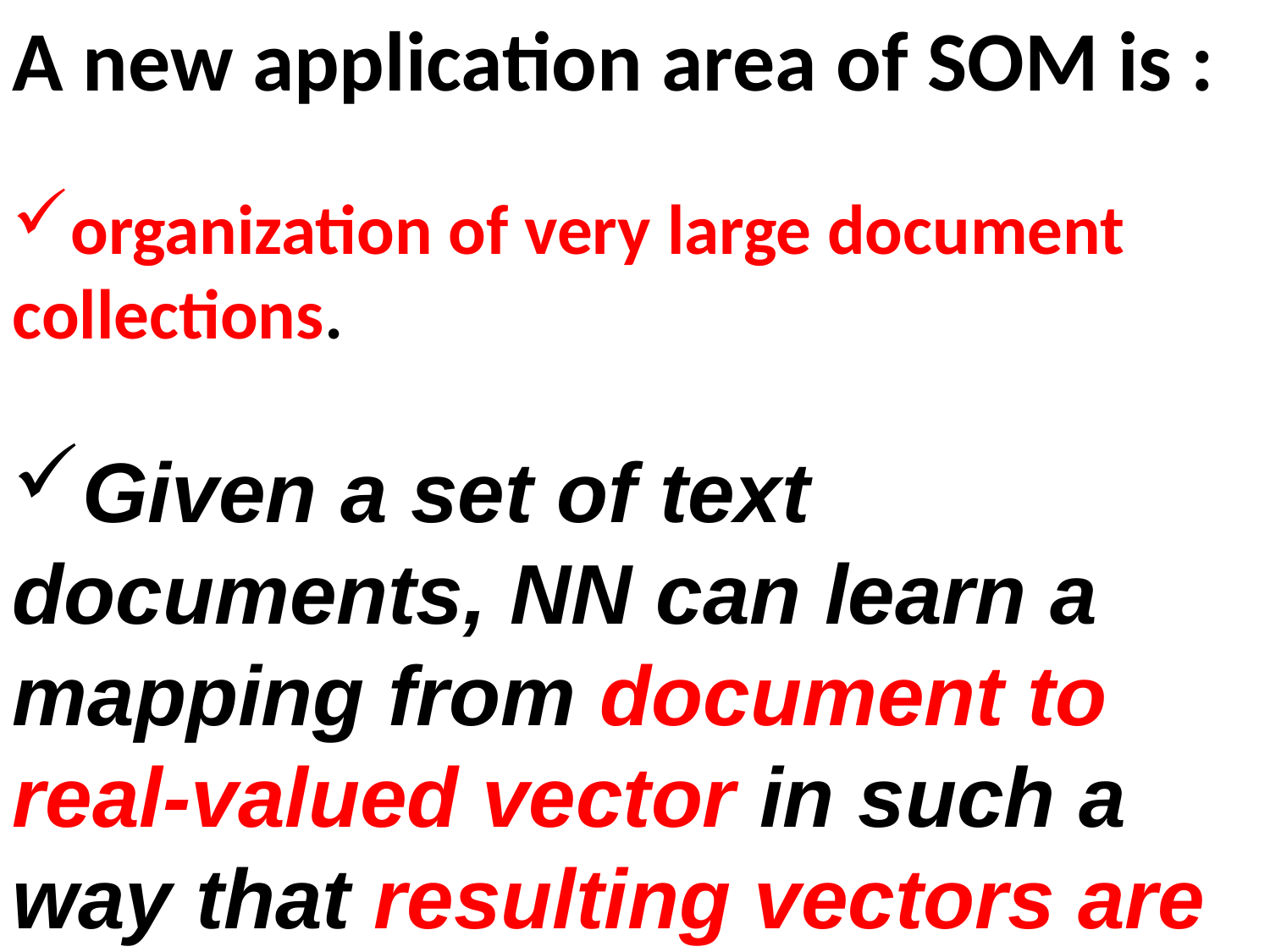

A new application area of SOM is :

organization of very large document collections.

Given a set of text documents, NN can learn a mapping from document to real-valued vector in such a way that resulting vectors are similar for documents with similar content